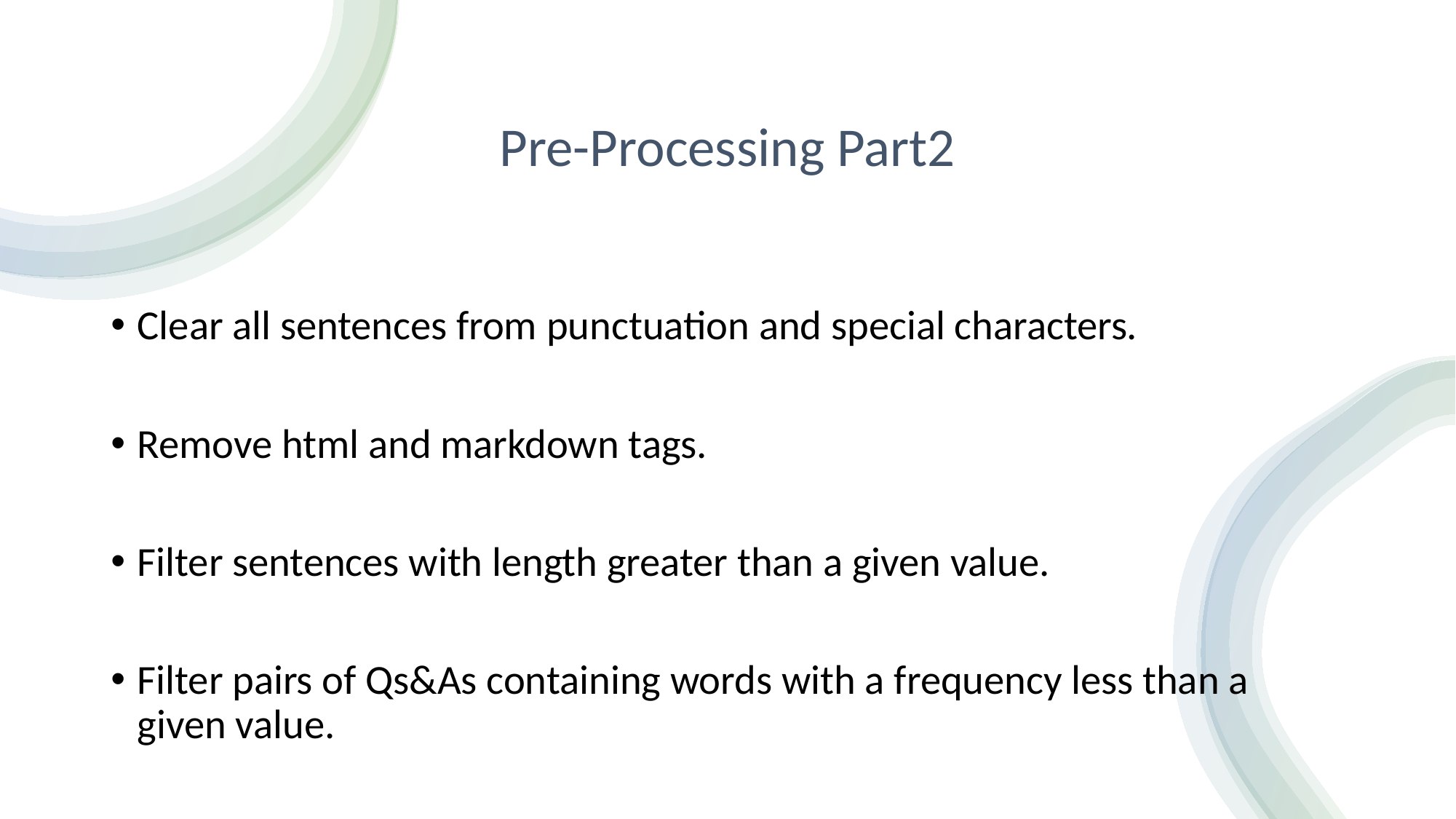

# Pre-Processing Part2

Clear all sentences from punctuation and special characters.

Remove html and markdown tags.

Filter sentences with length greater than a given value.

Filter pairs of Qs&As containing words with a frequency less than a given value.